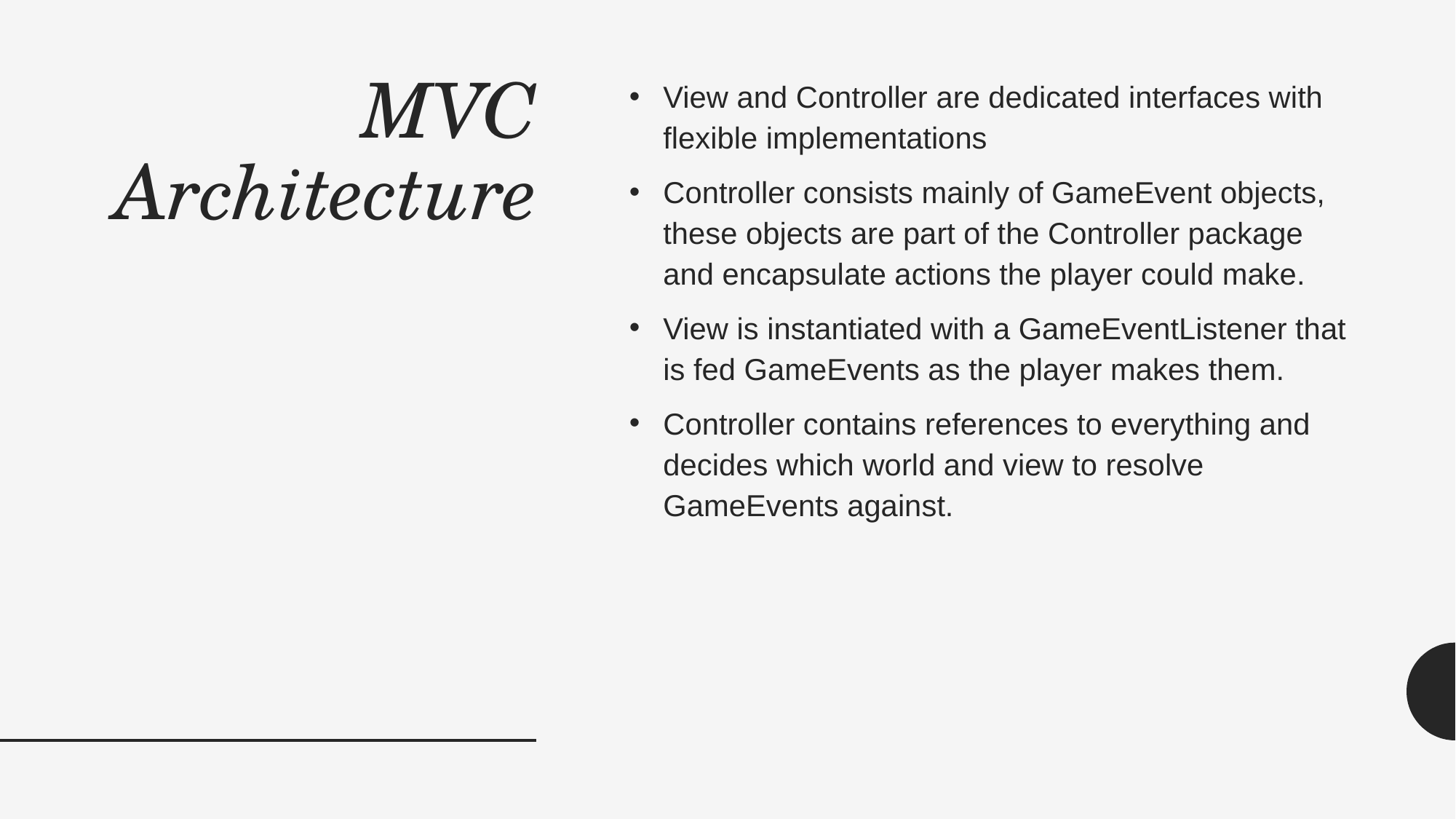

# MVC Architecture
View and Controller are dedicated interfaces with flexible implementations
Controller consists mainly of GameEvent objects, these objects are part of the Controller package and encapsulate actions the player could make.
View is instantiated with a GameEventListener that is fed GameEvents as the player makes them.
Controller contains references to everything and decides which world and view to resolve GameEvents against.